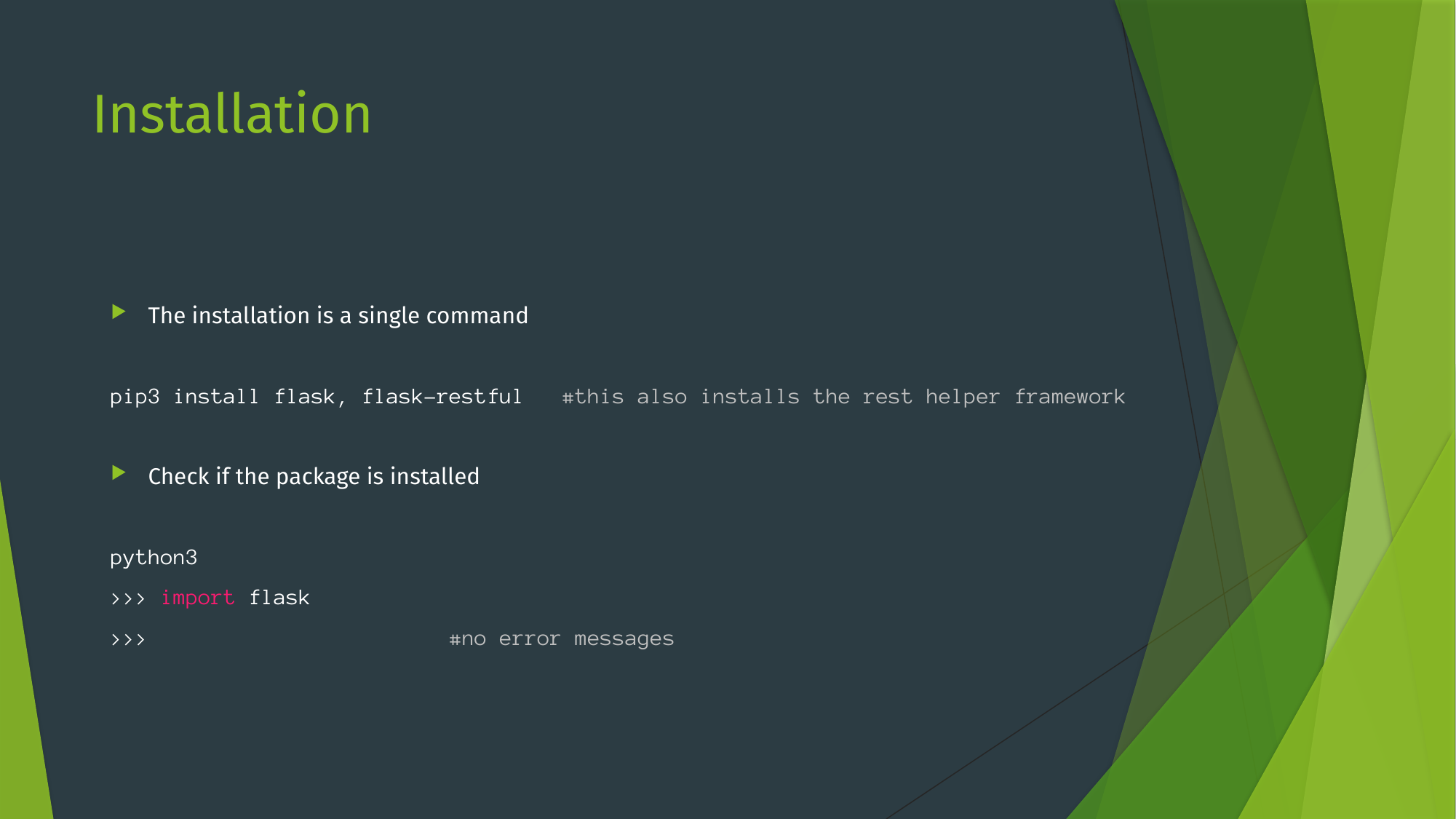

# Installation

The installation is a single command

pip3 install flask, flask-restful   #this also installs the rest helper framework

Check if the package is installed

python3
>>> import flask
>>>                        #no error messages